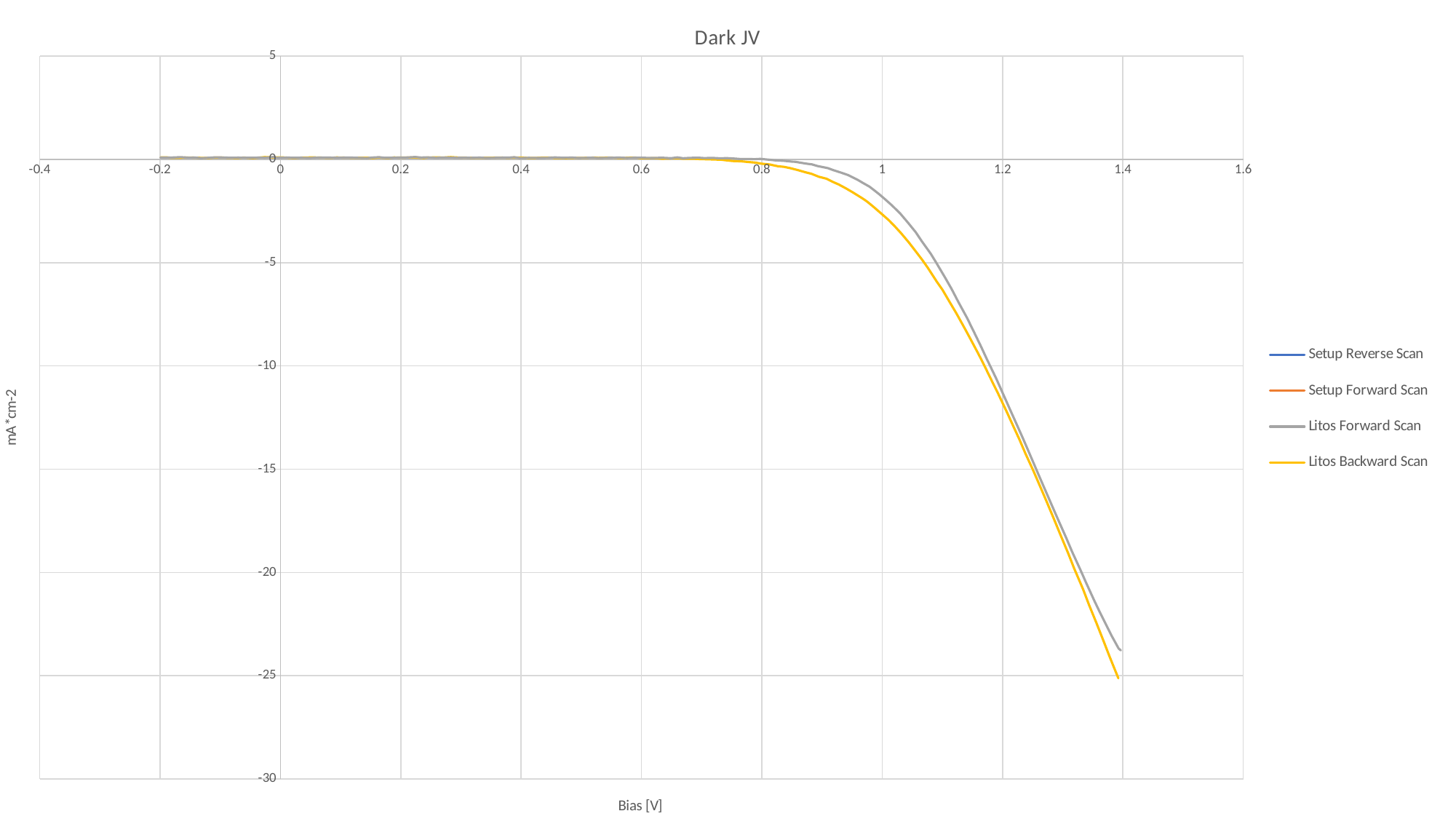

### Chart: Dark JV

| Category |  |  |  |  |
|---|---|---|---|---|